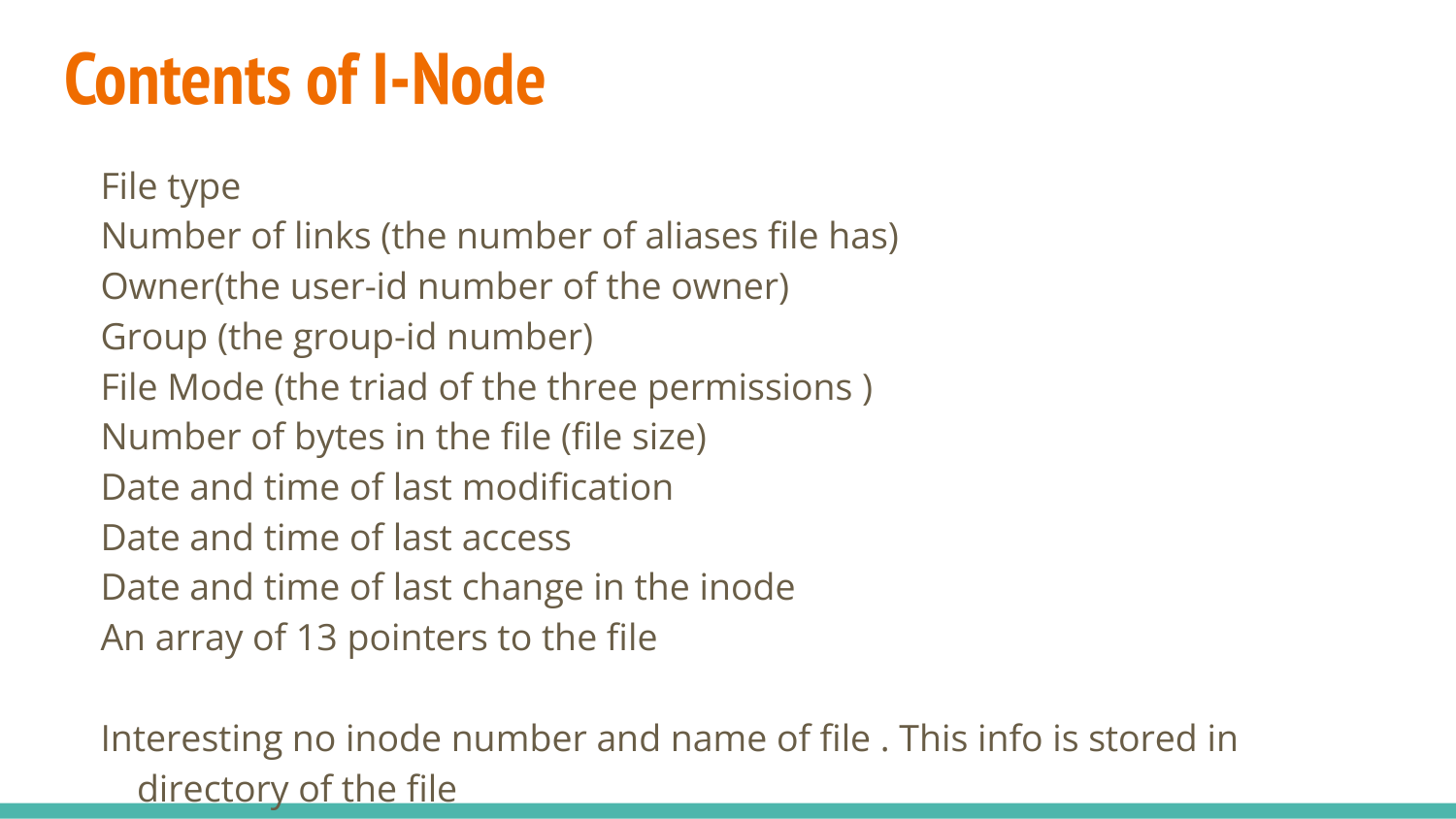

# Contents of I-Node
File type
Number of links (the number of aliases file has)
Owner(the user-id number of the owner)
Group (the group-id number)
File Mode (the triad of the three permissions )
Number of bytes in the file (file size)
Date and time of last modification
Date and time of last access
Date and time of last change in the inode
An array of 13 pointers to the file

Interesting no inode number and name of file . This info is stored in directory of the file